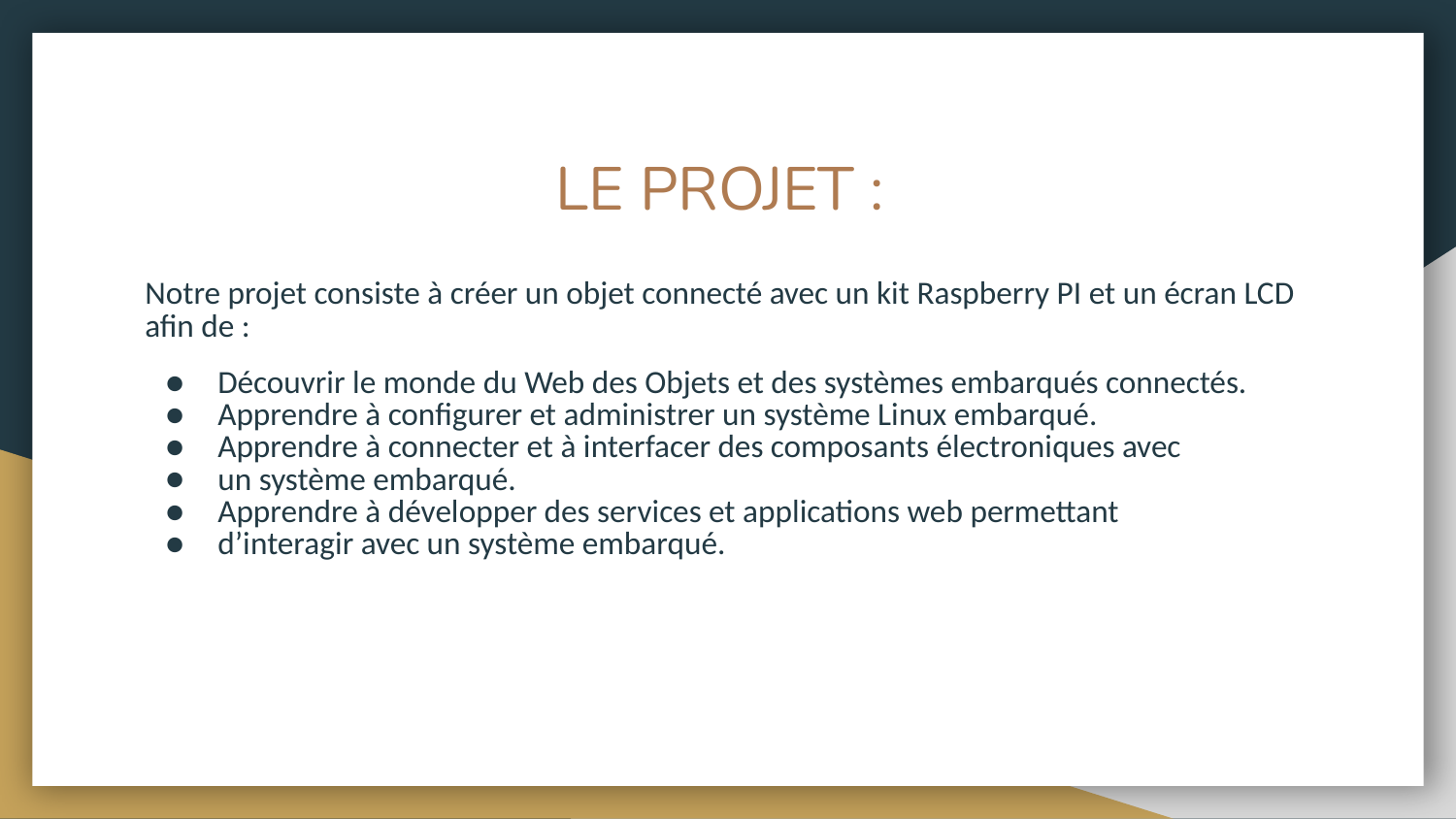

# LE PROJET :
Notre projet consiste à créer un objet connecté avec un kit Raspberry PI et un écran LCD afin de :
Découvrir le monde du Web des Objets et des systèmes embarqués connectés.
Apprendre à configurer et administrer un système Linux embarqué.
Apprendre à connecter et à interfacer des composants électroniques avec
un système embarqué.
Apprendre à développer des services et applications web permettant
d’interagir avec un système embarqué.